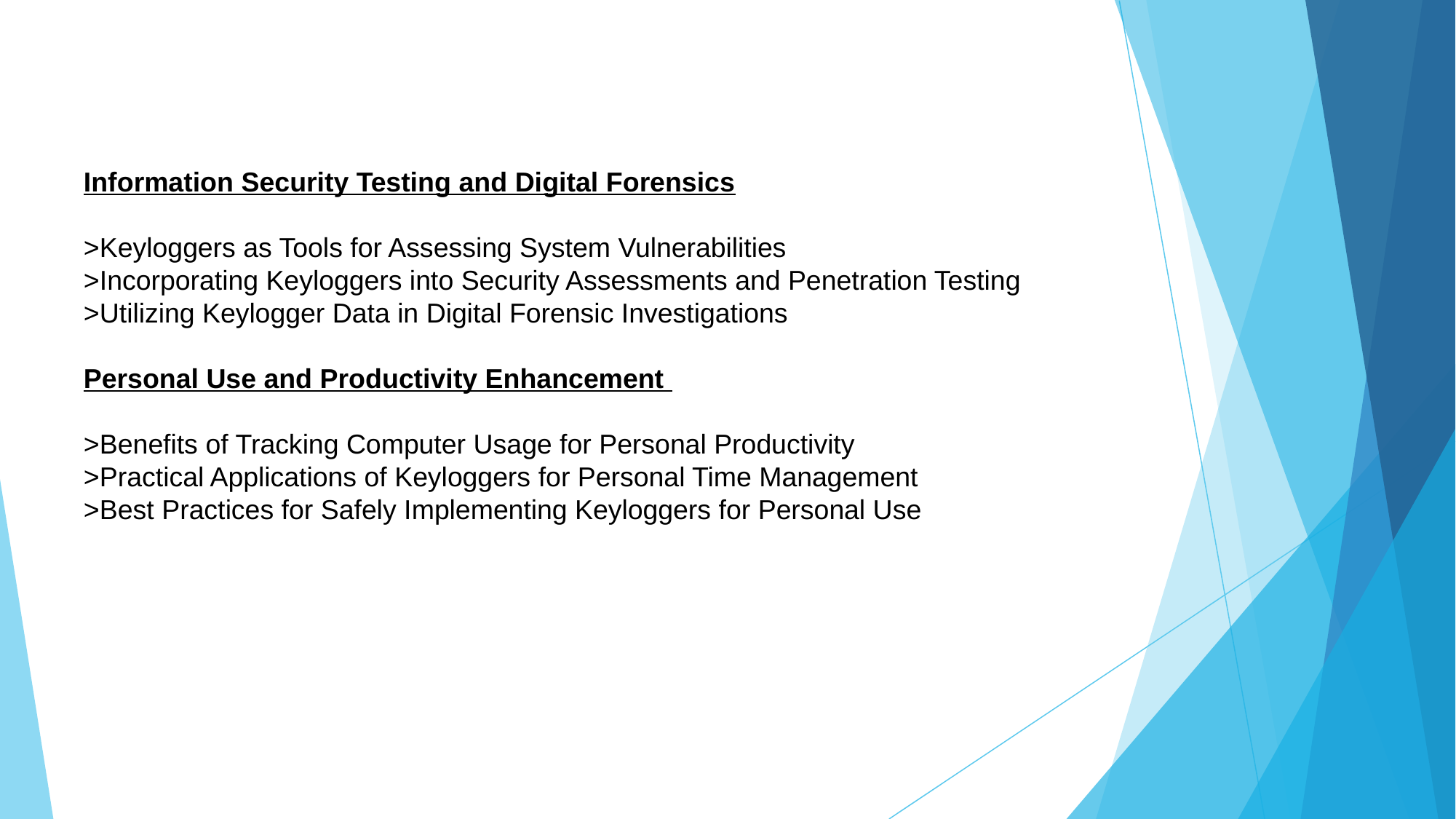

Information Security Testing and Digital Forensics

>Keyloggers as Tools for Assessing System Vulnerabilities
>Incorporating Keyloggers into Security Assessments and Penetration Testing
>Utilizing Keylogger Data in Digital Forensic Investigations

Personal Use and Productivity Enhancement

>Benefits of Tracking Computer Usage for Personal Productivity
>Practical Applications of Keyloggers for Personal Time Management
>Best Practices for Safely Implementing Keyloggers for Personal Use